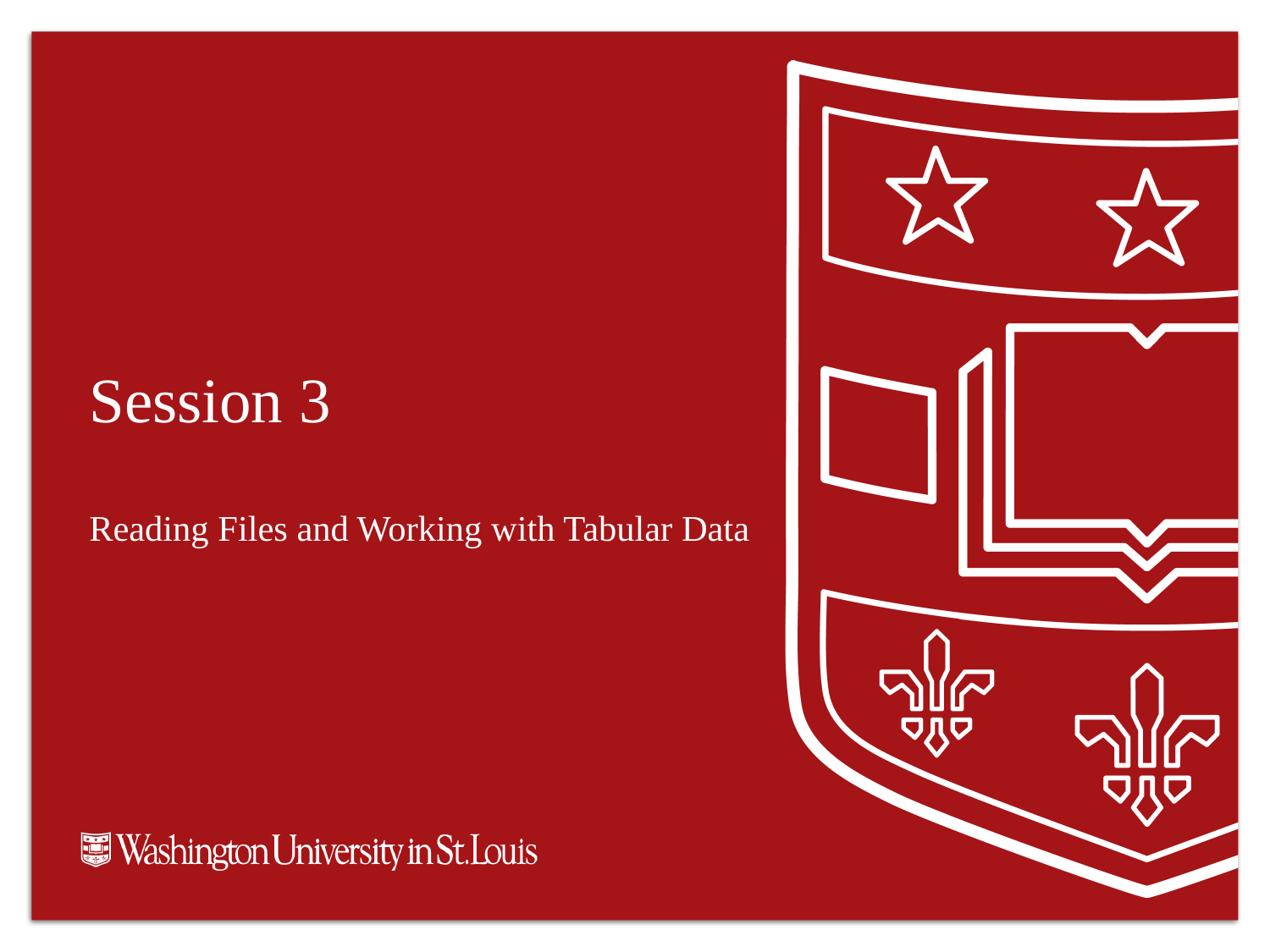

# Session 3
Reading Files and Working with Tabular Data